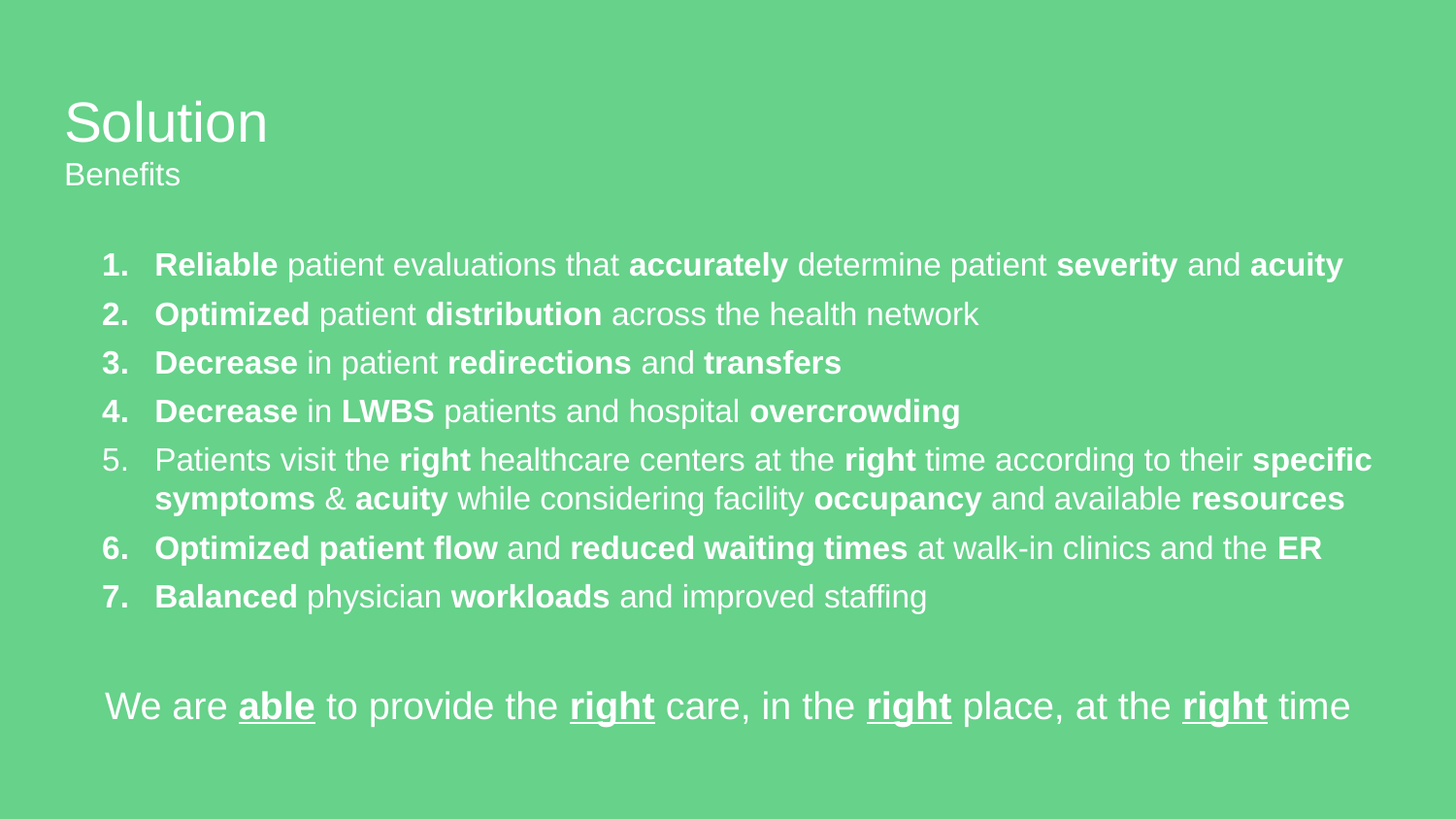

# Solution
Benefits
Reliable patient evaluations that accurately determine patient severity and acuity
Optimized patient distribution across the health network
Decrease in patient redirections and transfers
Decrease in LWBS patients and hospital overcrowding
Patients visit the right healthcare centers at the right time according to their specific symptoms & acuity while considering facility occupancy and available resources
Optimized patient flow and reduced waiting times at walk-in clinics and the ER
Balanced physician workloads and improved staffing
We are able to provide the right care, in the right place, at the right time